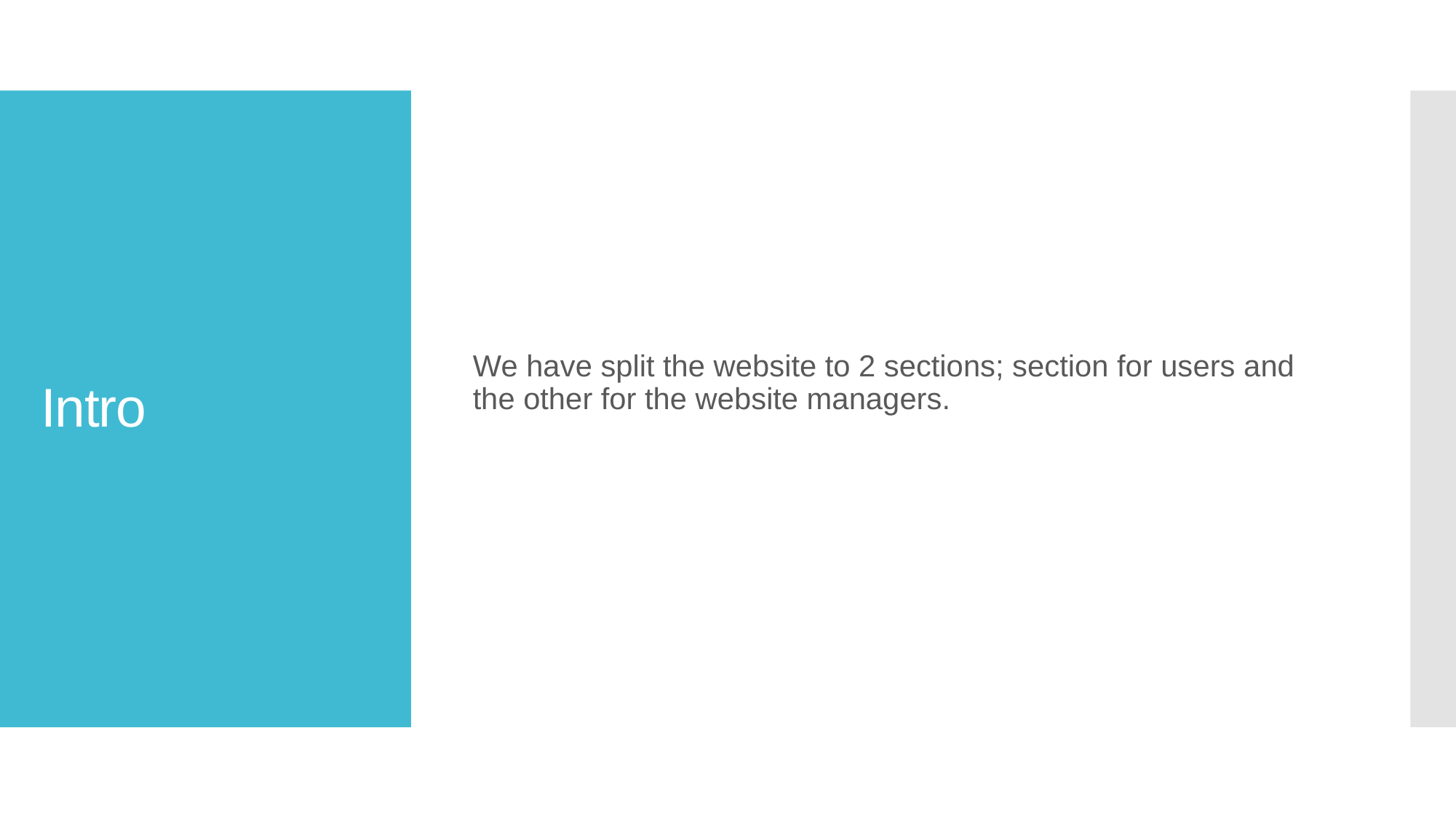

We have split the website to 2 sections; section for users and the other for the website managers.

# Intro